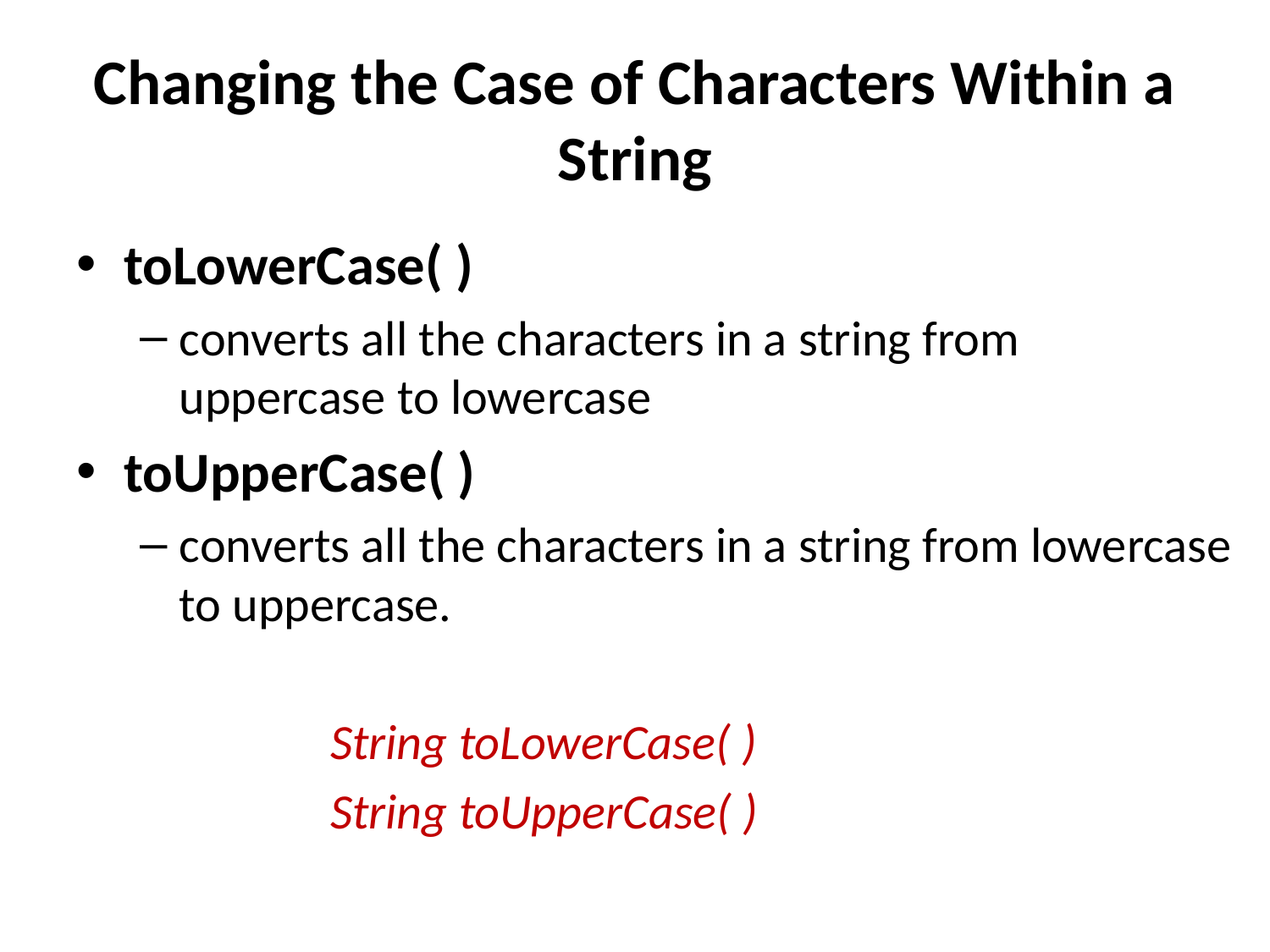

# Changing the Case of Characters Within a String
toLowerCase( )
converts all the characters in a string from uppercase to lowercase
toUpperCase( )
converts all the characters in a string from lowercase to uppercase.

		String toLowerCase( )
		String toUpperCase( )